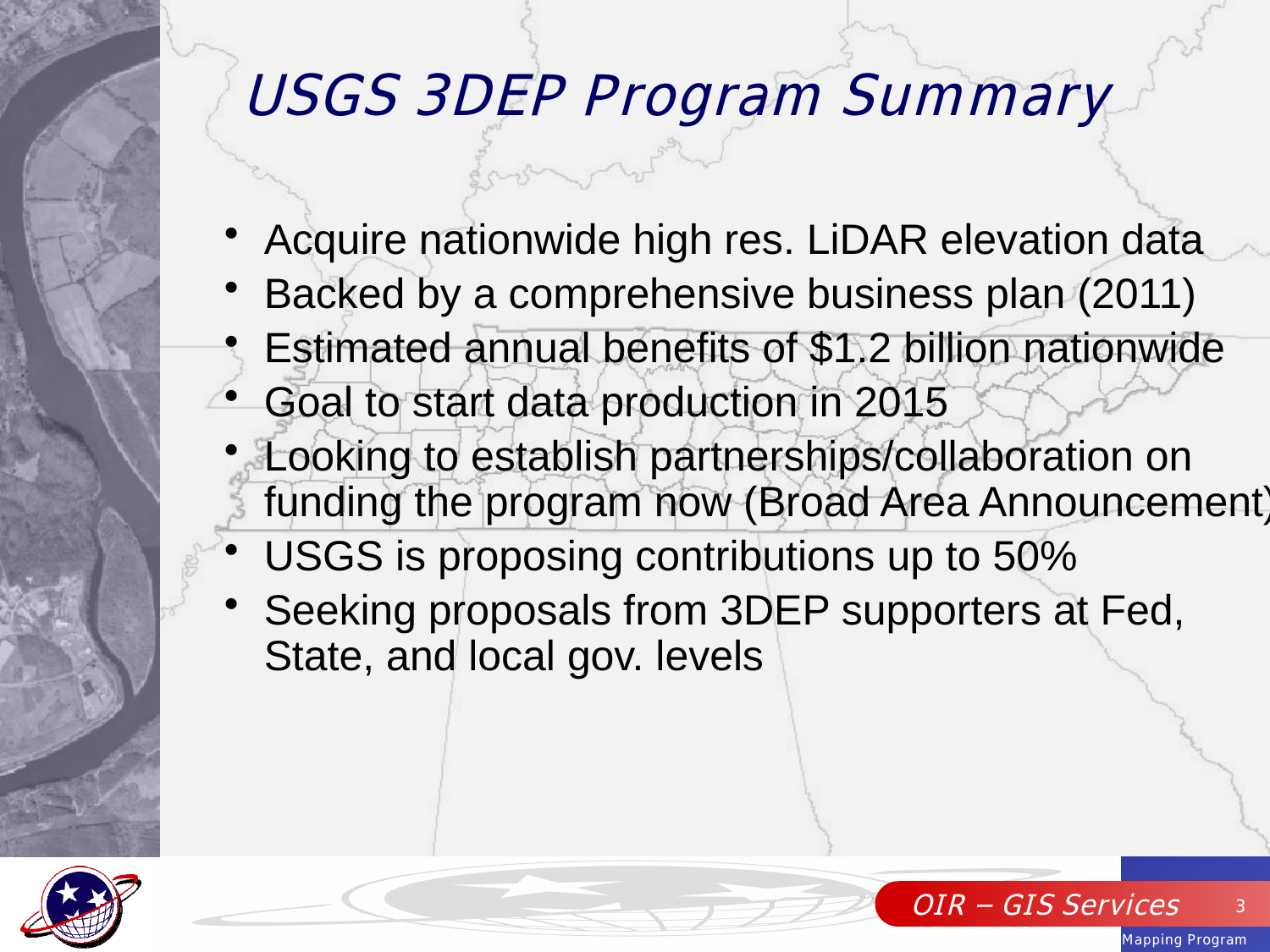

USGS 3DEP Program Summary
Acquire nationwide high res. LiDAR elevation data
Backed by a comprehensive business plan (2011)
Estimated annual benefits of $1.2 billion nationwide
Goal to start data production in 2015
Looking to establish partnerships/collaboration on funding the program now (Broad Area Announcement)
USGS is proposing contributions up to 50%
Seeking proposals from 3DEP supporters at Fed, State, and local gov. levels